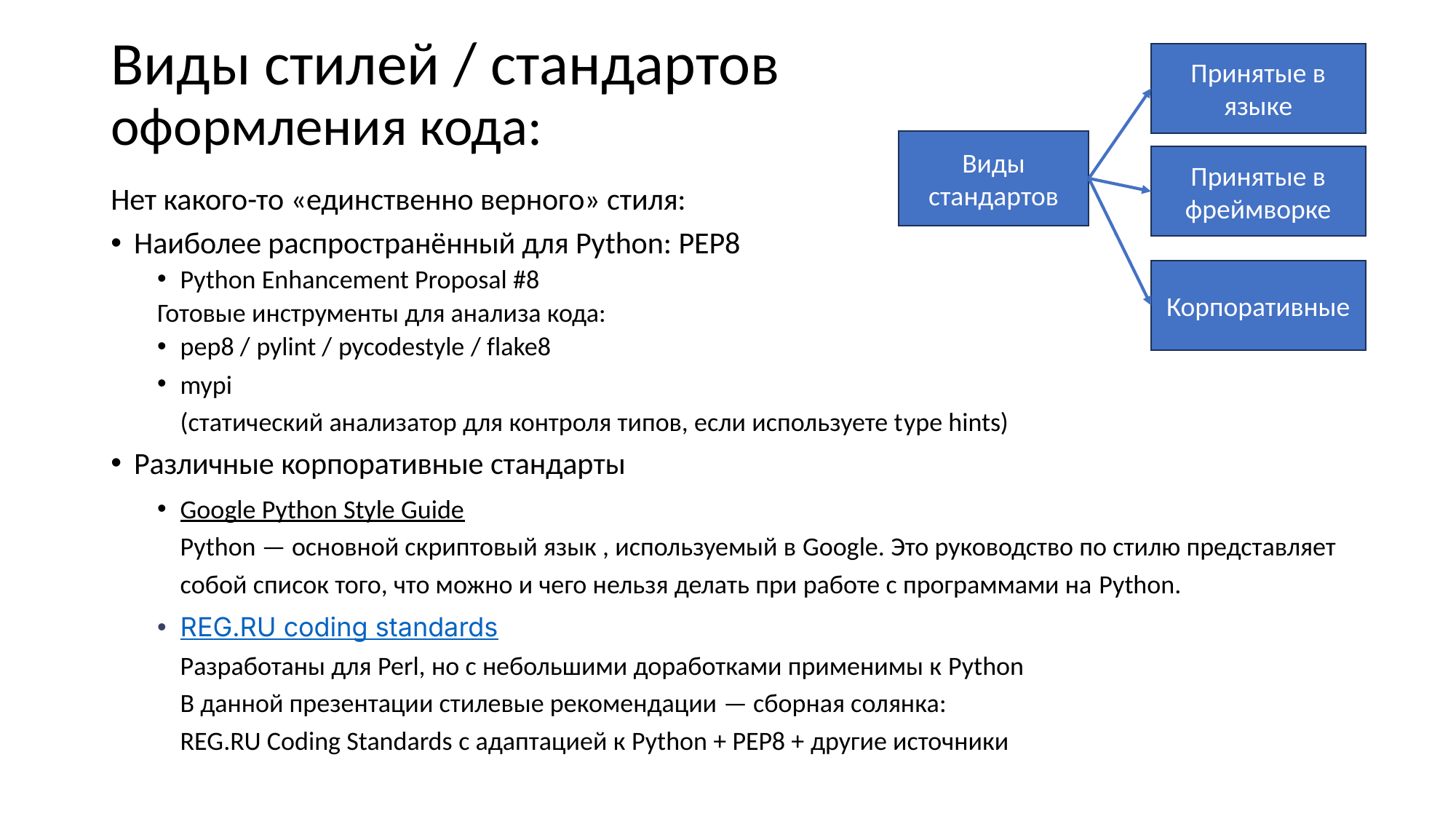

# Виды стилей / стандартов оформления кода:
Принятые в языке
Виды стандартов
Принятые в фреймворке
Нет какого-то «единственно верного» стиля:
Наиболее распространённый для Python: PEP8
Python Enhancement Proposal #8
Готовые инструменты для анализа кода:
pep8 / pylint / pycodestyle / flake8
mypi
(статический анализатор для контроля типов, если используете type hints)
Различные корпоративные стандарты
Google Python Style Guide
Python — основной скриптовый язык , используемый в Google. Это руководство по стилю представляет собой список того, что можно и чего нельзя делать при работе с программами на Python.
REG.RU coding standards
Разработаны для Perl, но с небольшими доработками применимы к Python
В данной презентации стилевые рекомендации — сборная солянка:
REG.RU Coding Standards с адаптацией к Python + PEP8 + другие источники

Корпоративные